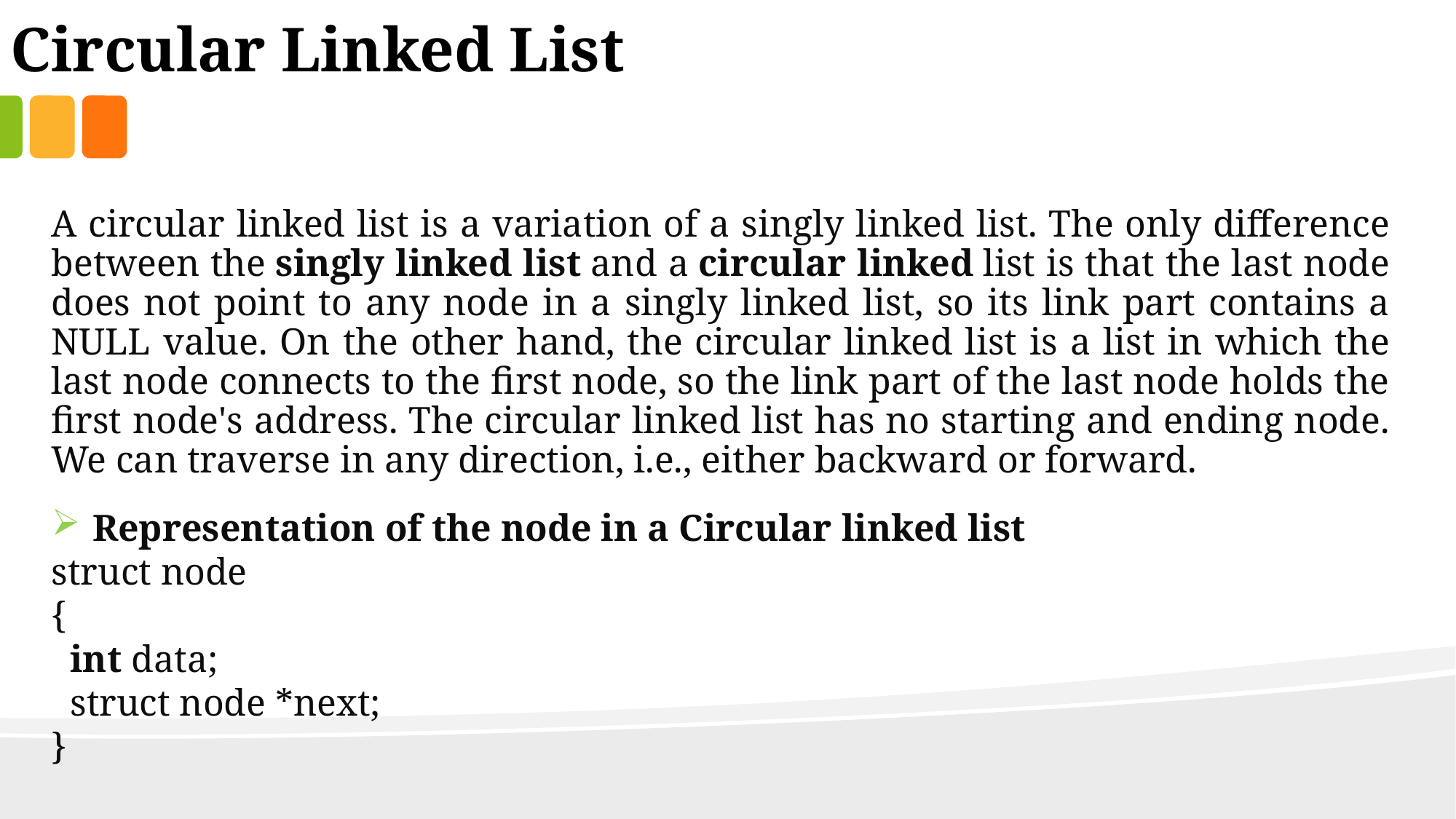

Circular Linked List
A circular linked list is a variation of a singly linked list. The only difference between the singly linked list and a circular linked list is that the last node does not point to any node in a singly linked list, so its link part contains a NULL value. On the other hand, the circular linked list is a list in which the last node connects to the first node, so the link part of the last node holds the first node's address. The circular linked list has no starting and ending node. We can traverse in any direction, i.e., either backward or forward.
Representation of the node in a Circular linked list
struct node
{
  int data;
  struct node *next;
}